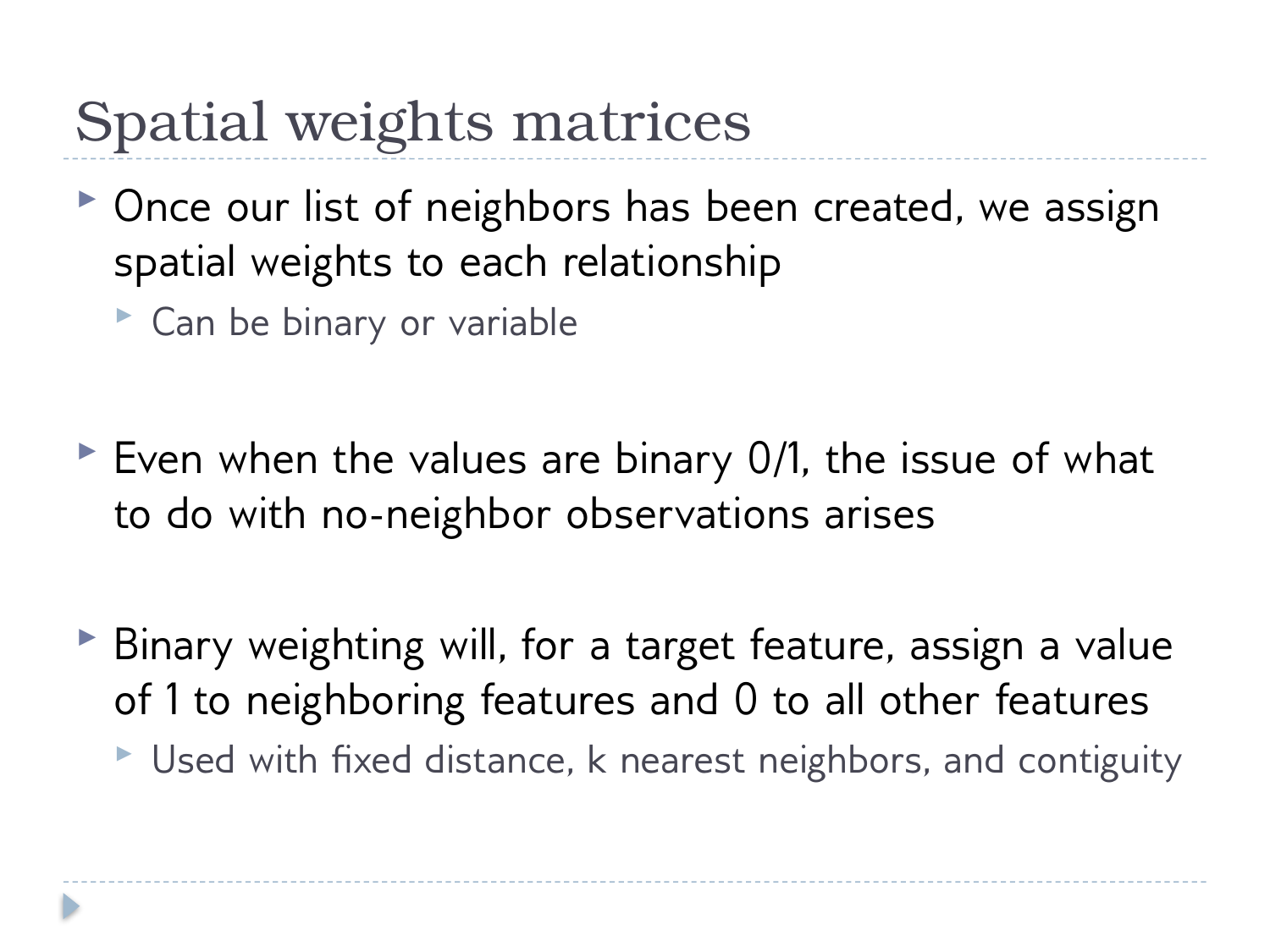

# Spatial weights matrices
Once our list of neighbors has been created, we assign spatial weights to each relationship
Can be binary or variable

Even when the values are binary 0/1, the issue of what to do with no-neighbor observations arises

Binary weighting will, for a target feature, assign a value of 1 to neighboring features and 0 to all other features
Used with fixed distance, k nearest neighbors, and contiguity